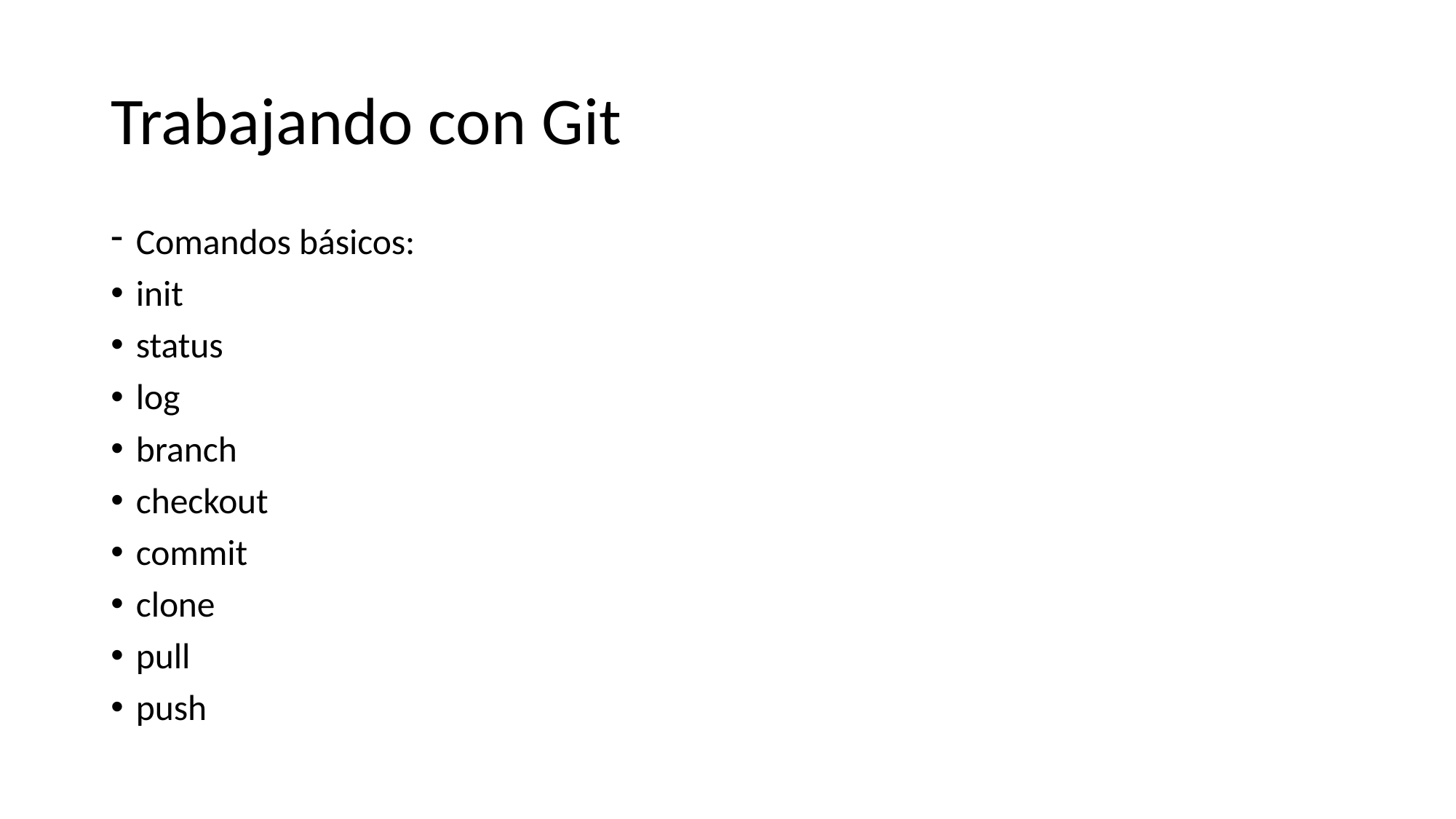

# Trabajando con Git
Comandos básicos:
init
status
log
branch
checkout
commit
clone
pull
push